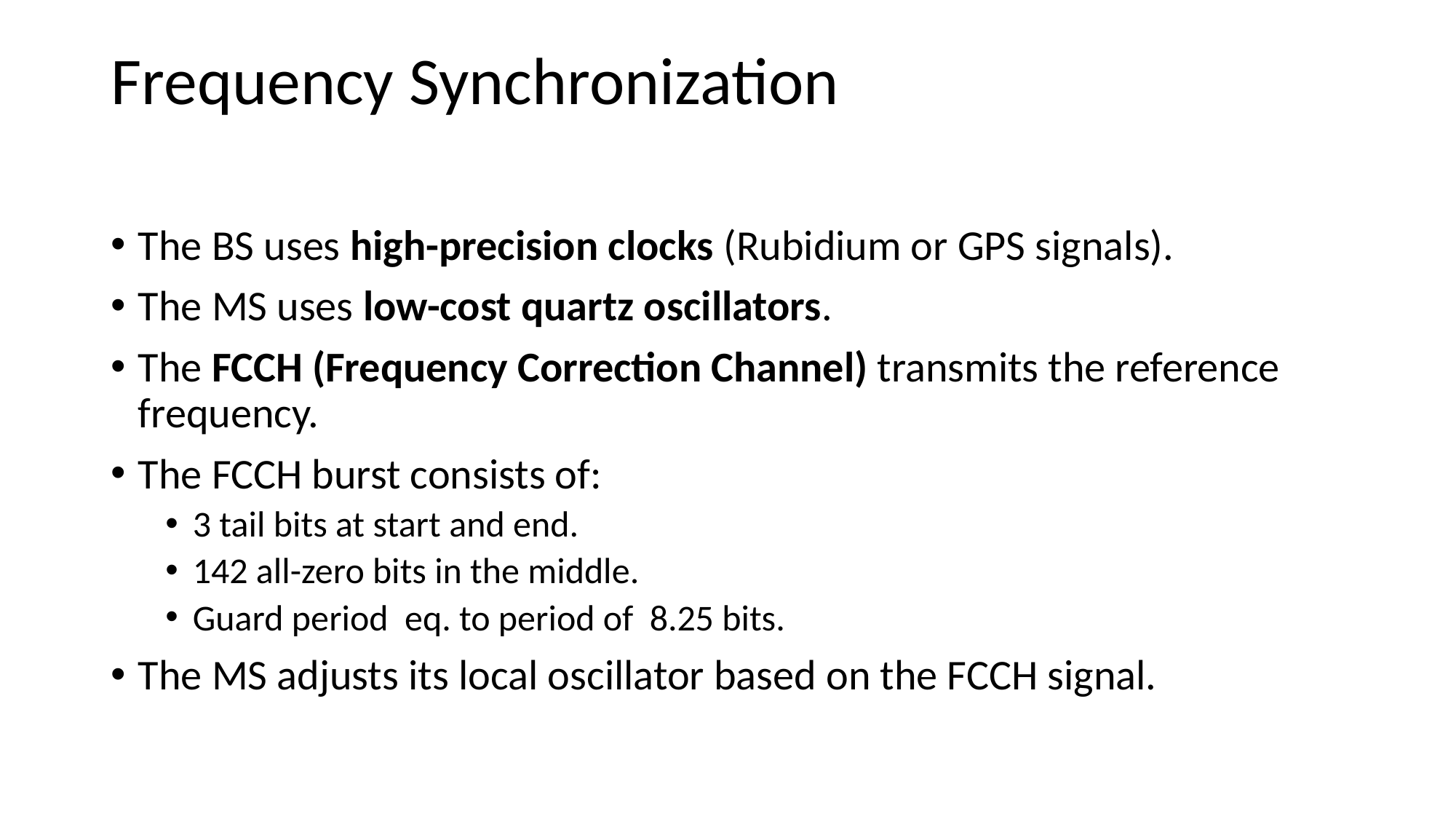

# Frequency Synchronization
The BS uses high-precision clocks (Rubidium or GPS signals).
The MS uses low-cost quartz oscillators.
The FCCH (Frequency Correction Channel) transmits the reference frequency.
The FCCH burst consists of:
3 tail bits at start and end.
142 all-zero bits in the middle.
Guard period  eq. to period of  8.25 bits.
The MS adjusts its local oscillator based on the FCCH signal.